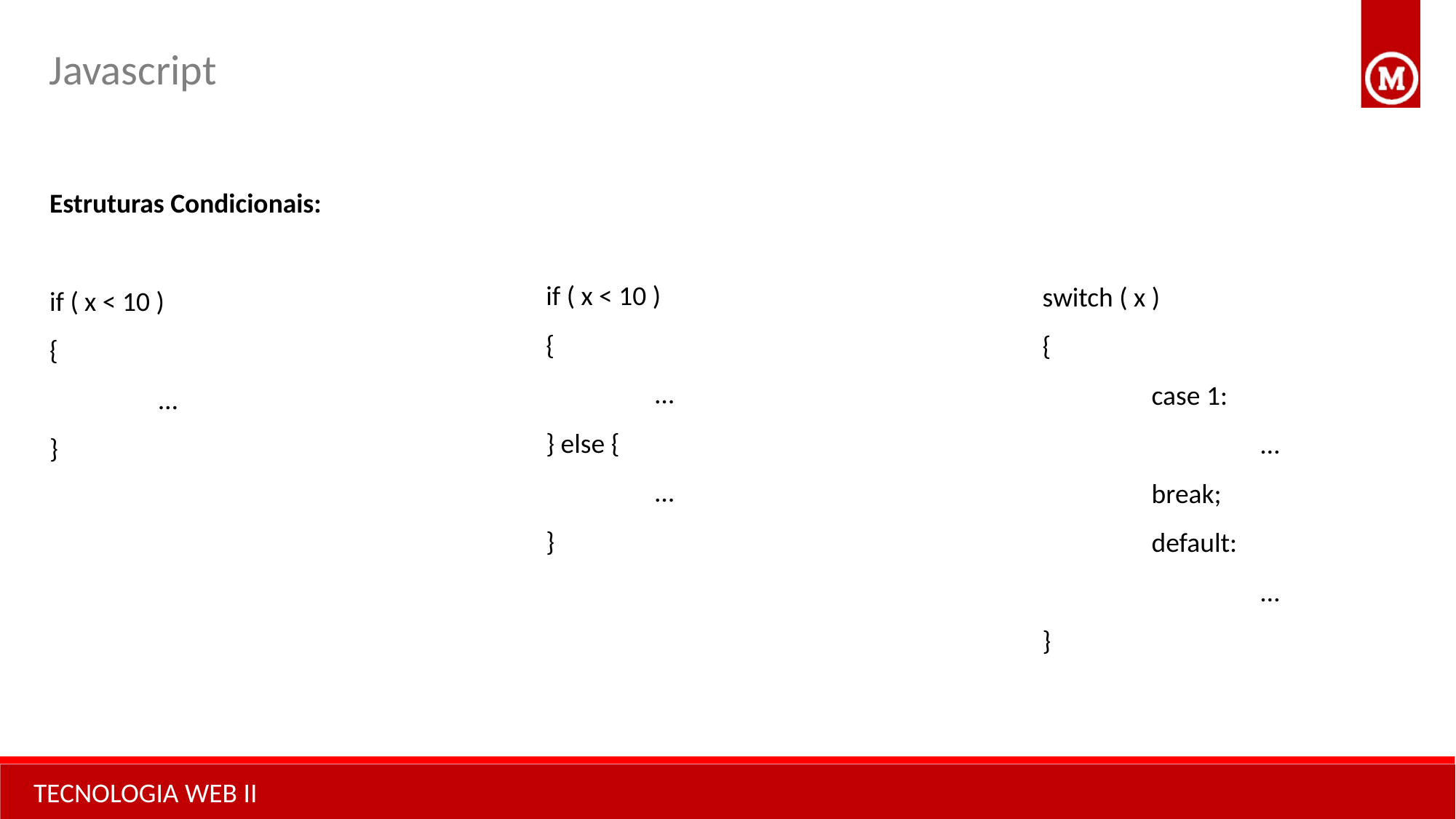

Javascript
Estruturas Condicionais:

if ( x < 10 )
{
	…
}

if ( x < 10 )
{
	…
} else {
	…
}
switch ( x )
{
	case 1:
		…
	break;
	default:
		…
}